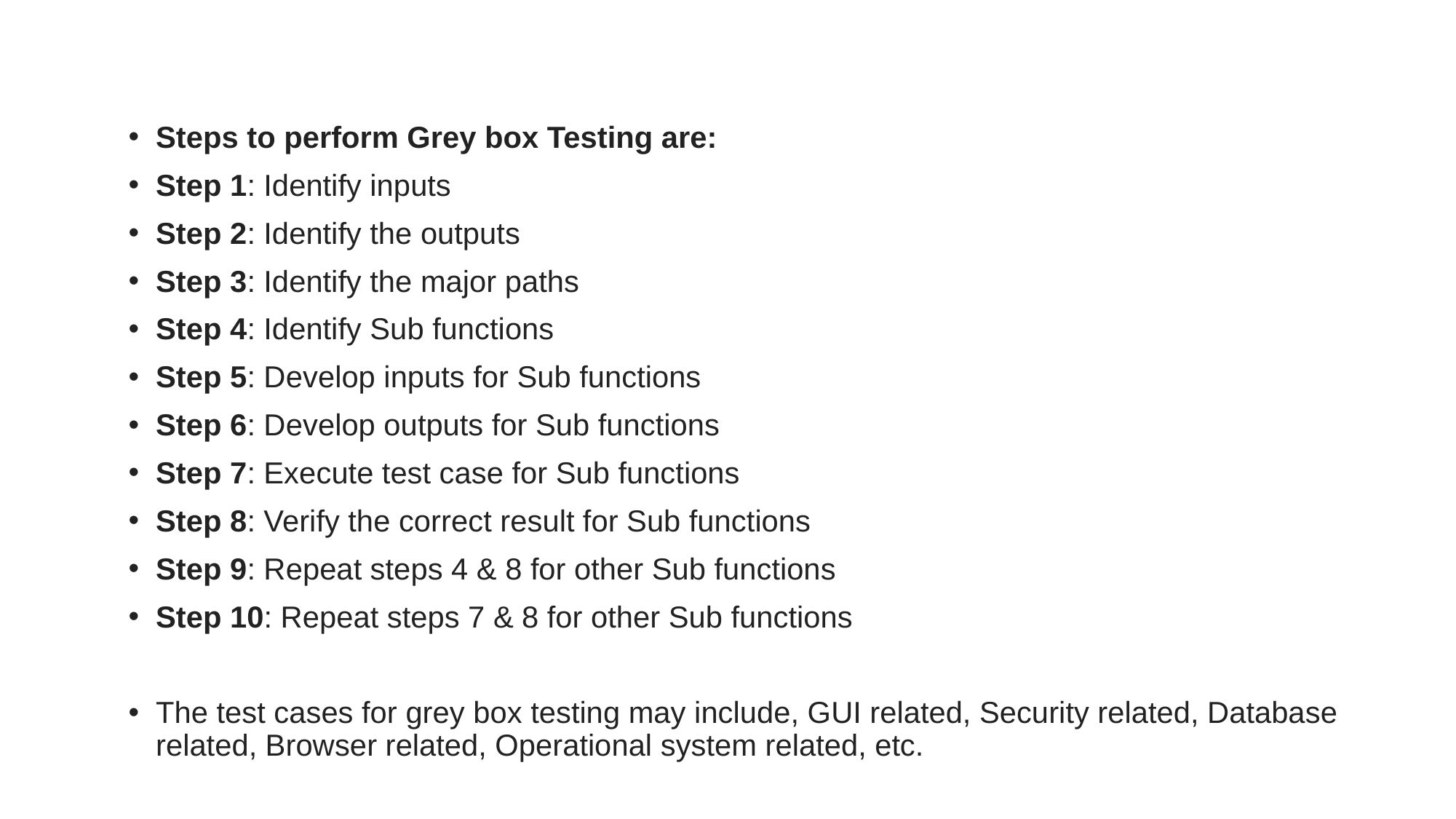

Steps to perform Grey box Testing are:
Step 1: Identify inputs
Step 2: Identify the outputs
Step 3: Identify the major paths
Step 4: Identify Sub functions
Step 5: Develop inputs for Sub functions
Step 6: Develop outputs for Sub functions
Step 7: Execute test case for Sub functions
Step 8: Verify the correct result for Sub functions
Step 9: Repeat steps 4 & 8 for other Sub functions
Step 10: Repeat steps 7 & 8 for other Sub functions

The test cases for grey box testing may include, GUI related, Security related, Database related, Browser related, Operational system related, etc.